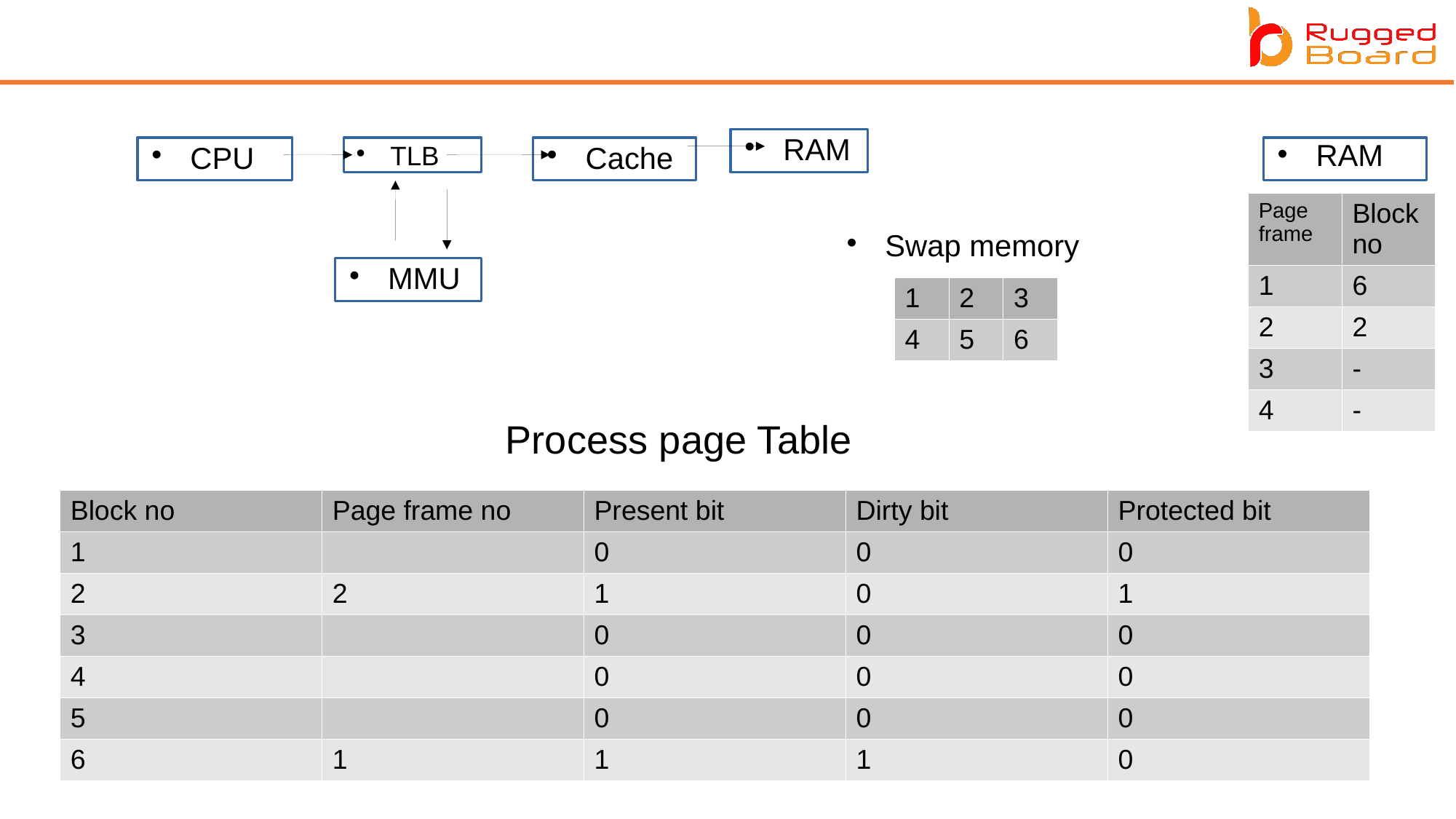

RAM
CPU
TLB
Cache
RAM

| Page frame | Block no |
| --- | --- |
| 1 | 6 |
| 2 | 2 |
| 3 | - |
| 4 | - |
Swap memory
MMU
| 1 | 2 | 3 |
| --- | --- | --- |
| 4 | 5 | 6 |
Process page Table
| Block no | Page frame no | Present bit | Dirty bit | Protected bit |
| --- | --- | --- | --- | --- |
| 1 |  | 0 | 0 | 0 |
| 2 | 2 | 1 | 0 | 1 |
| 3 |  | 0 | 0 | 0 |
| 4 |  | 0 | 0 | 0 |
| 5 |  | 0 | 0 | 0 |
| 6 | 1 | 1 | 1 | 0 |